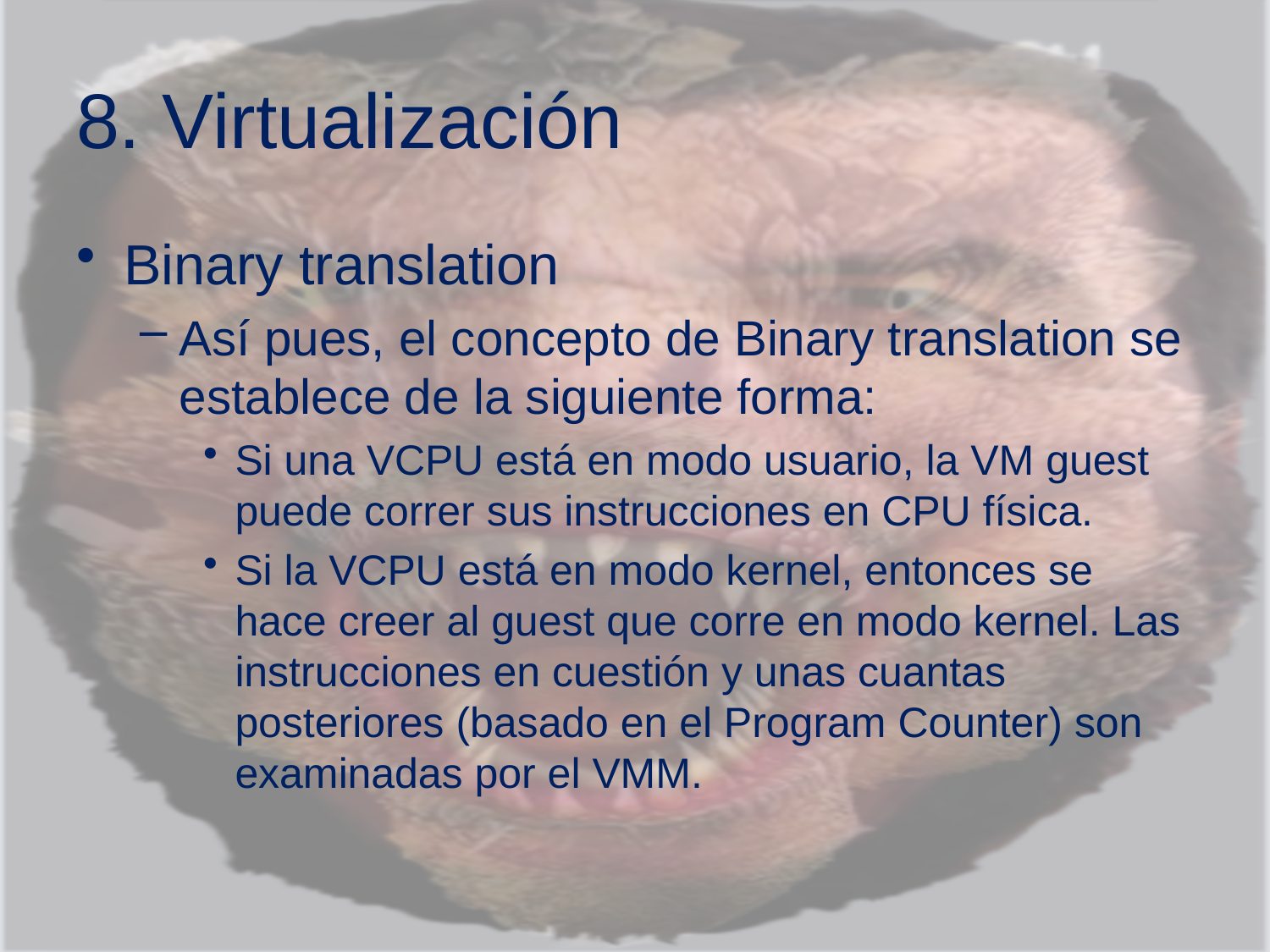

# 8. Virtualización
Binary translation
Así pues, el concepto de Binary translation se establece de la siguiente forma:
Si una VCPU está en modo usuario, la VM guest puede correr sus instrucciones en CPU física.
Si la VCPU está en modo kernel, entonces se hace creer al guest que corre en modo kernel. Las instrucciones en cuestión y unas cuantas posteriores (basado en el Program Counter) son examinadas por el VMM.